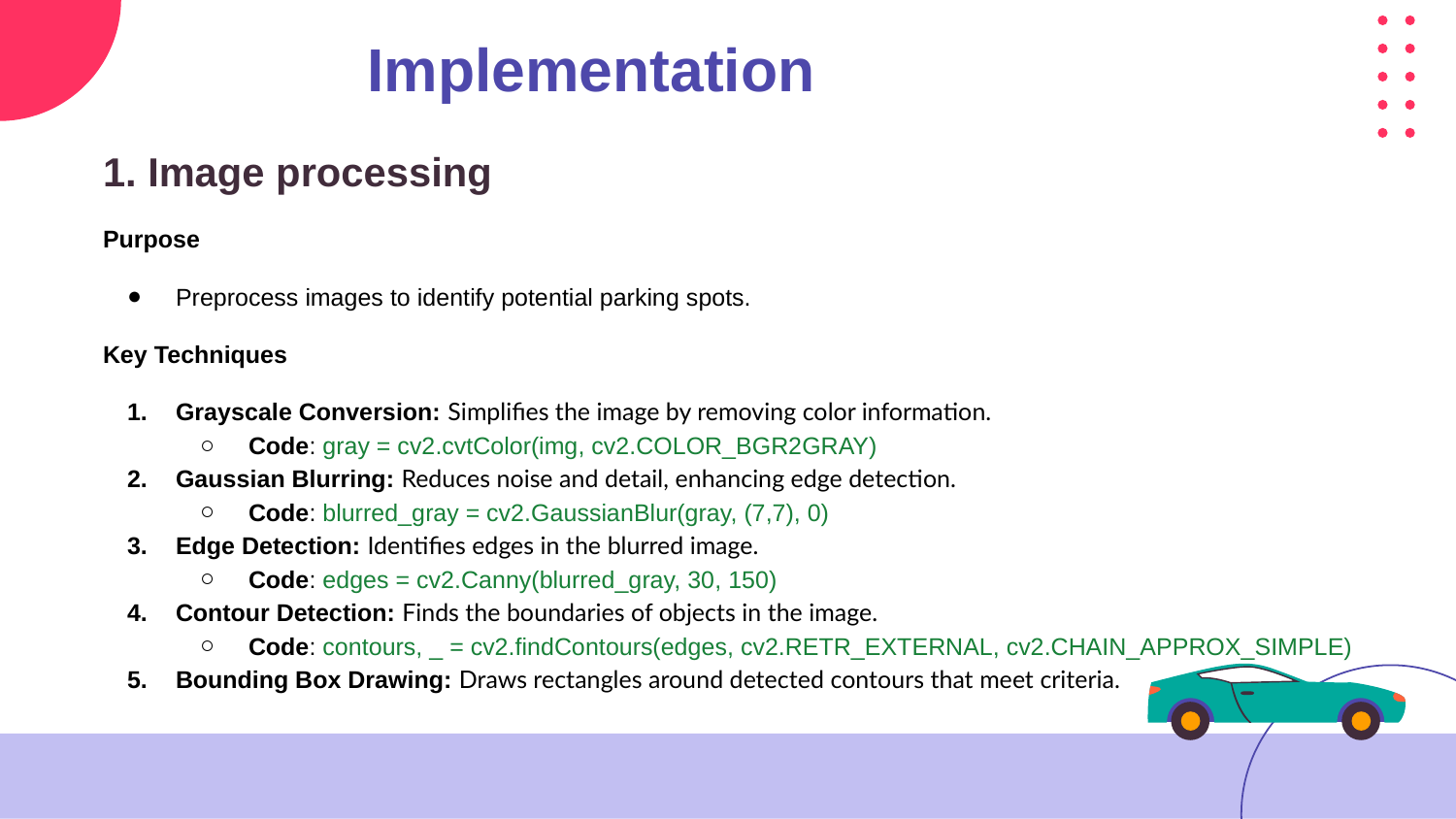

# Implementation
1. Image processing
Purpose
Preprocess images to identify potential parking spots.
Key Techniques
Grayscale Conversion: Simplifies the image by removing color information.
Code: gray = cv2.cvtColor(img, cv2.COLOR_BGR2GRAY)
Gaussian Blurring: Reduces noise and detail, enhancing edge detection.
Code: blurred_gray = cv2.GaussianBlur(gray, (7,7), 0)
Edge Detection: Identifies edges in the blurred image.
Code: edges = cv2.Canny(blurred_gray, 30, 150)
Contour Detection: Finds the boundaries of objects in the image.
Code: contours, _ = cv2.findContours(edges, cv2.RETR_EXTERNAL, cv2.CHAIN_APPROX_SIMPLE)
Bounding Box Drawing: Draws rectangles around detected contours that meet criteria.